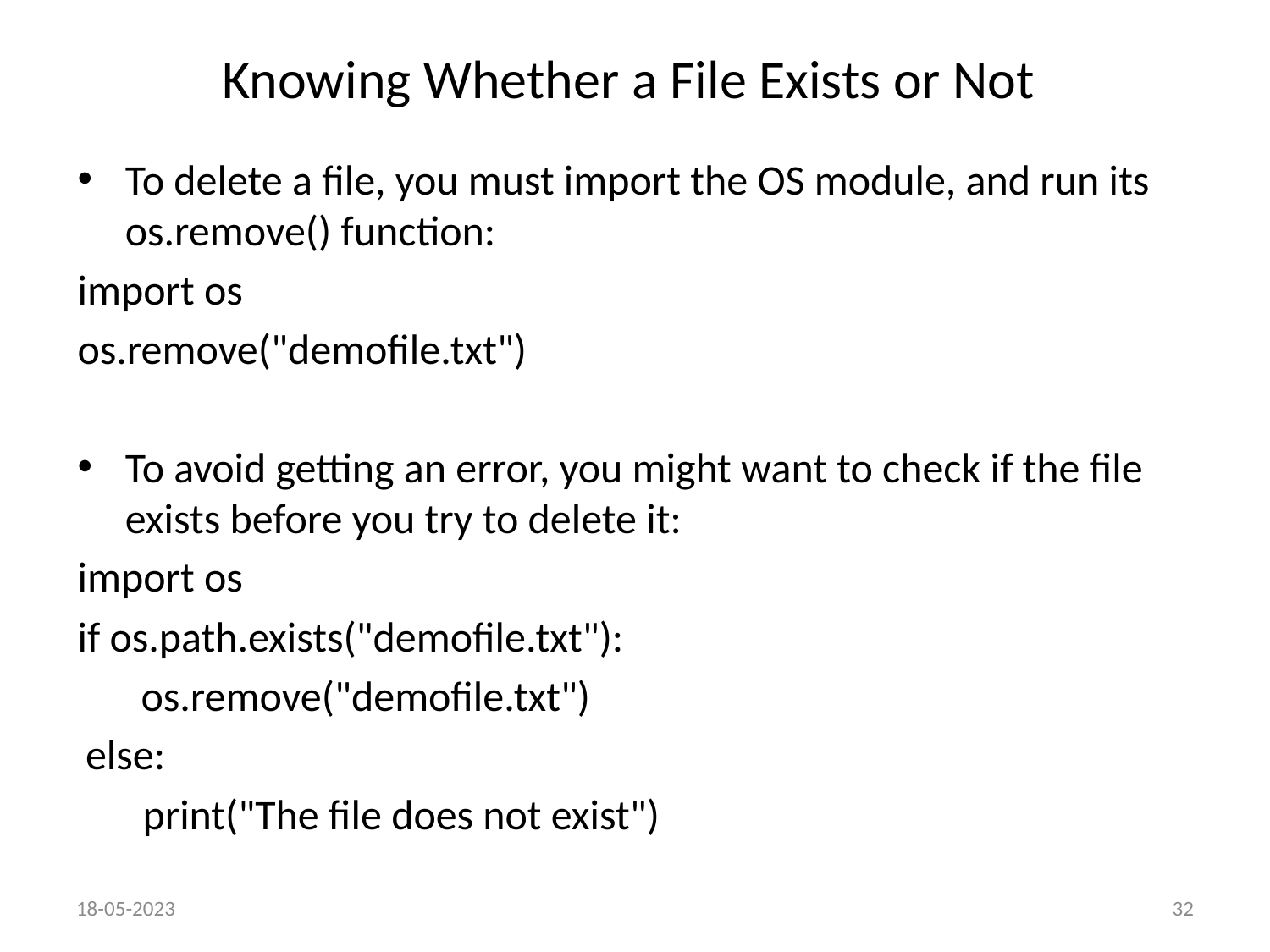

# Knowing Whether a File Exists or Not
To delete a file, you must import the OS module, and run its os.remove() function:
import os
os.remove("demofile.txt")

To avoid getting an error, you might want to check if the file exists before you try to delete it:
import os
if os.path.exists("demofile.txt"):
os.remove("demofile.txt")
else:
      print("The file does not exist")
18-05-2023

32